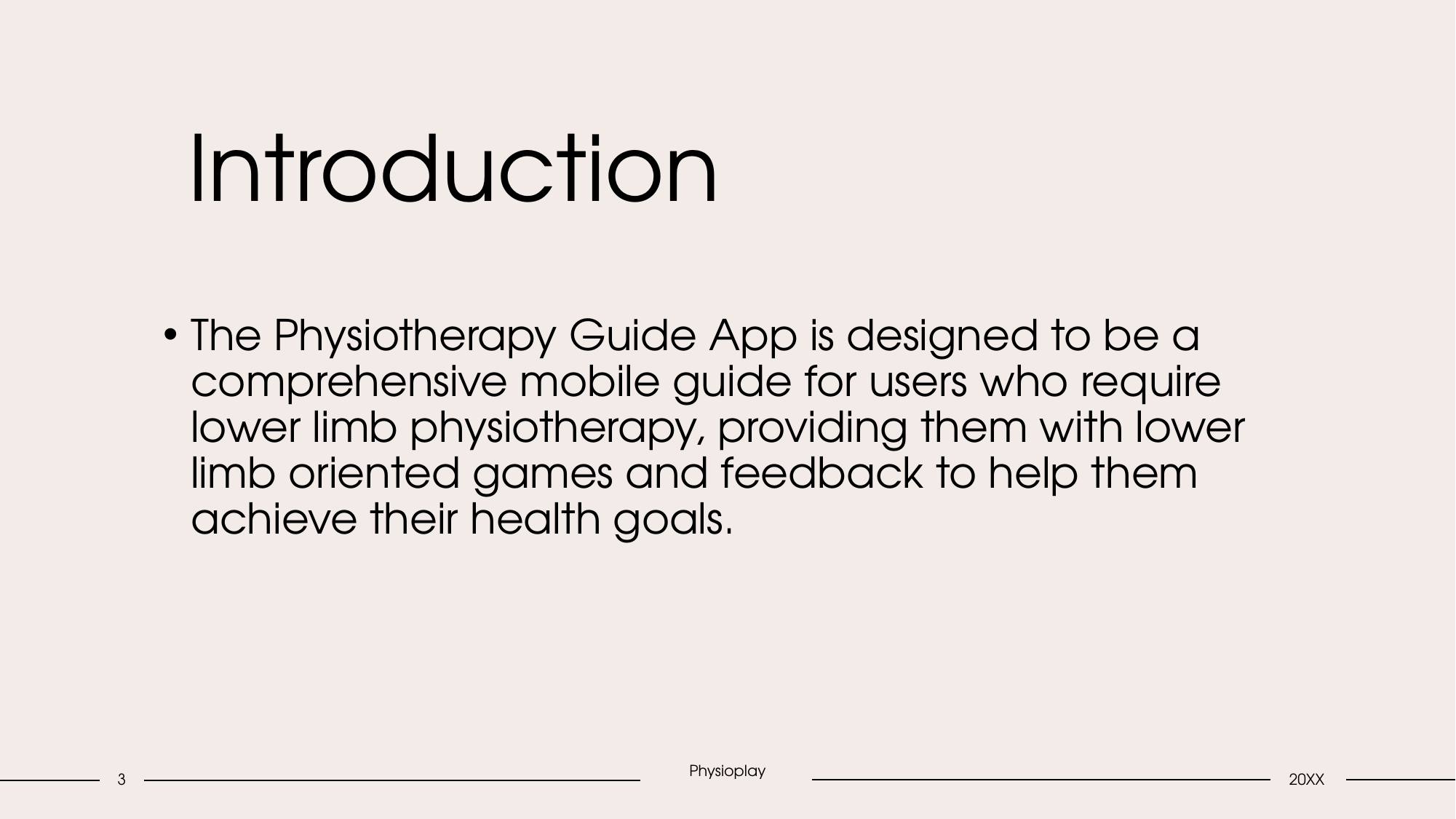

# Introduction
The Physiotherapy Guide App is designed to be a comprehensive mobile guide for users who require lower limb physiotherapy, providing them with lower limb oriented games and feedback to help them achieve their health goals.

3
Physioplay

20XX